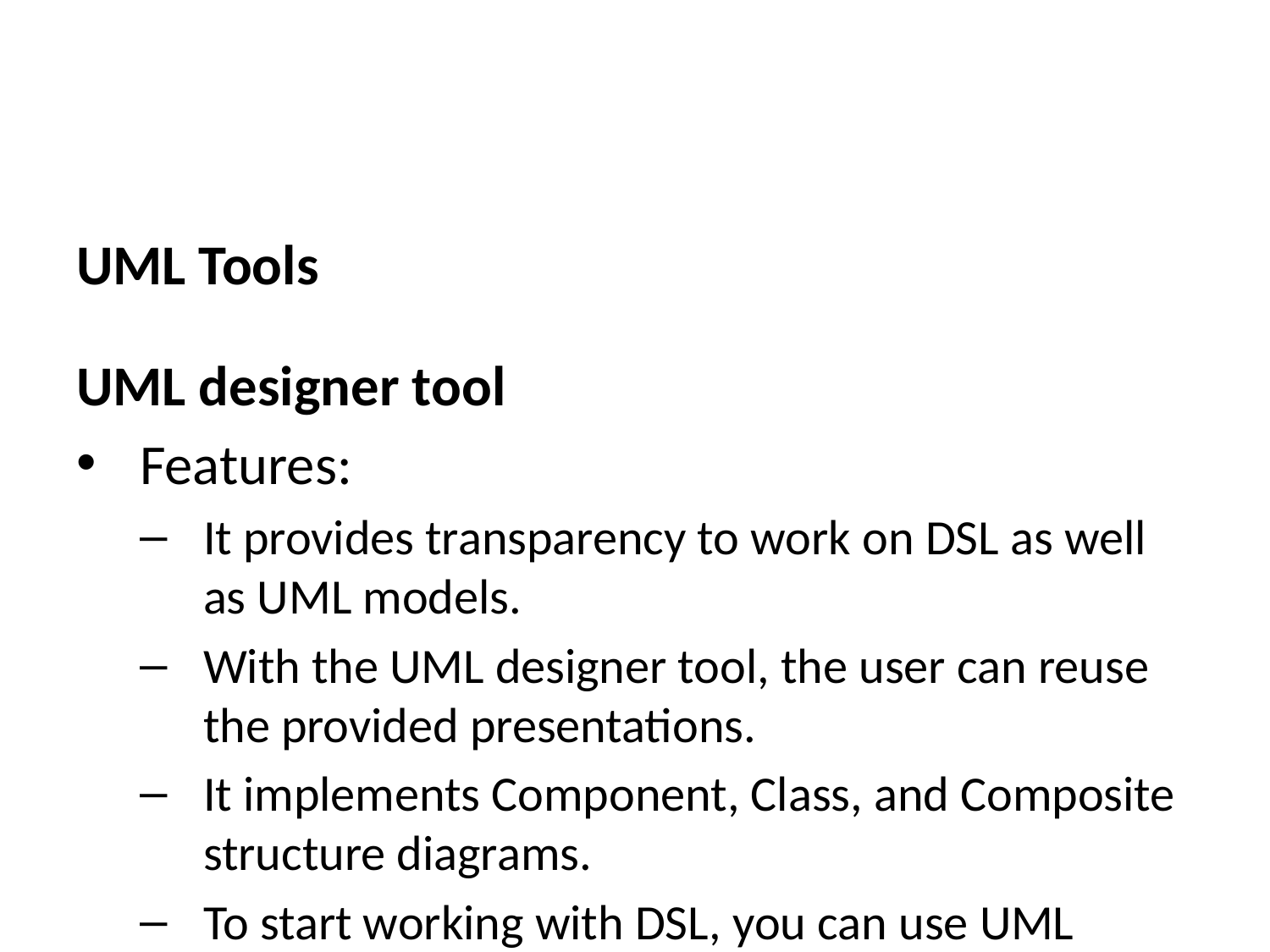

UML Tools
UML designer tool
Features:
It provides transparency to work on DSL as well as UML models.
With the UML designer tool, the user can reuse the provided presentations.
It implements Component, Class, and Composite structure diagrams.
To start working with DSL, you can use UML legacy models.
Download link: http://www.umldesigner.org/download/